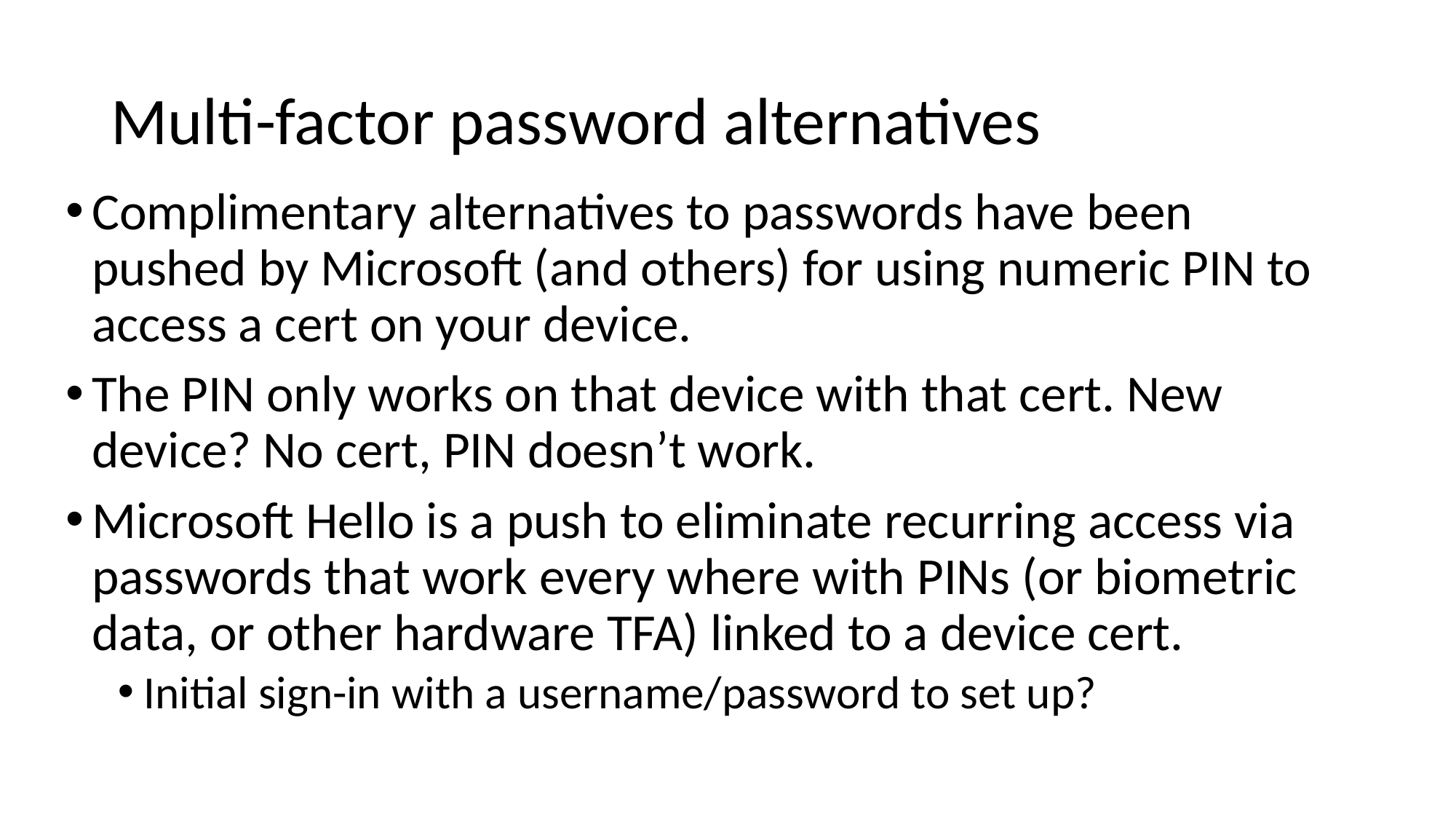

# Multi-factor password alternatives
Complimentary alternatives to passwords have been pushed by Microsoft (and others) for using numeric PIN to access a cert on your device.
The PIN only works on that device with that cert. New device? No cert, PIN doesn’t work.
Microsoft Hello is a push to eliminate recurring access via passwords that work every where with PINs (or biometric data, or other hardware TFA) linked to a device cert.
Initial sign-in with a username/password to set up?